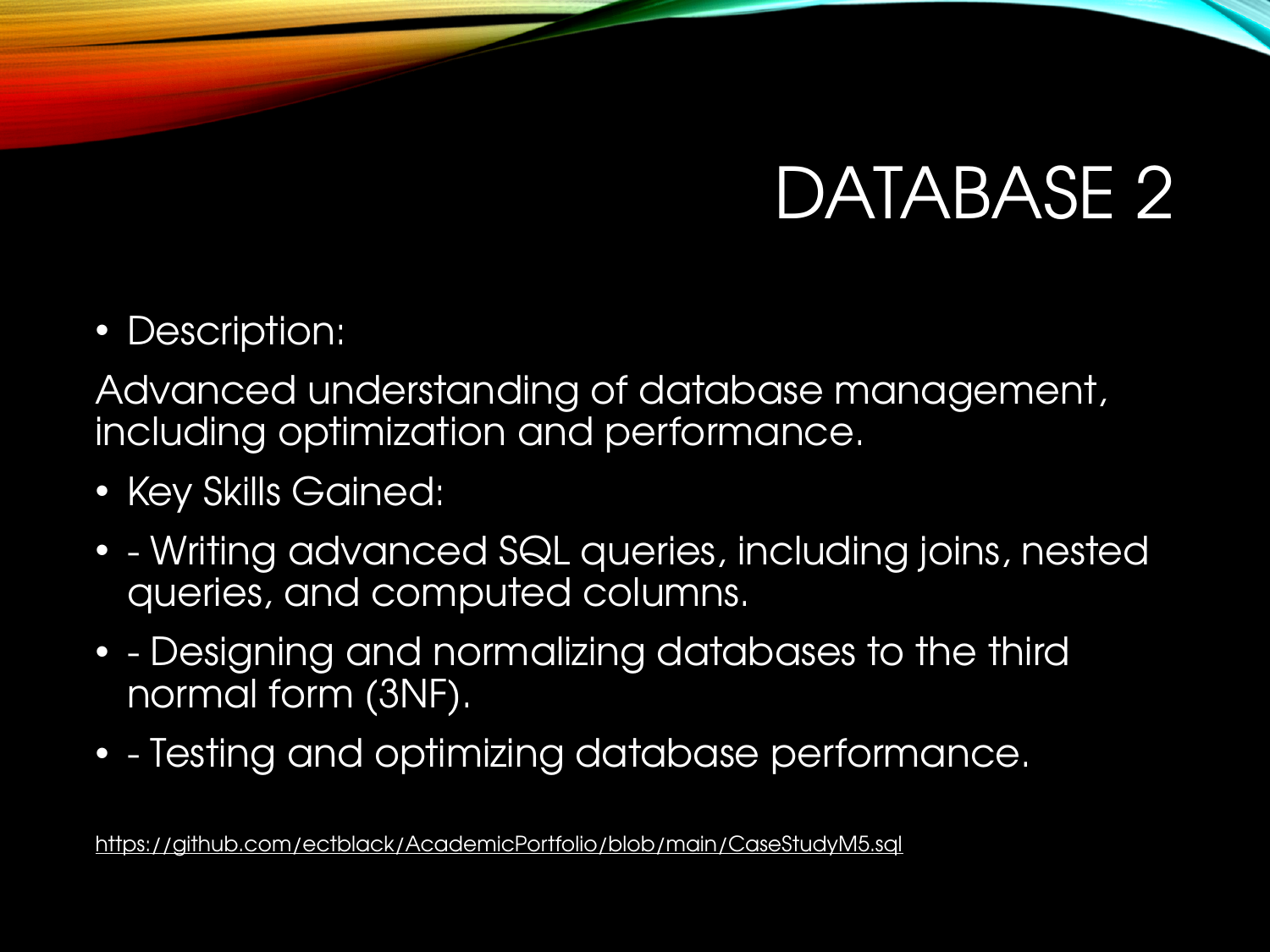

# Database 2
Description:
Advanced understanding of database management, including optimization and performance.
Key Skills Gained:
- Writing advanced SQL queries, including joins, nested queries, and computed columns.
- Designing and normalizing databases to the third normal form (3NF).
- Testing and optimizing database performance.

https://github.com/ectblack/AcademicPortfolio/blob/main/CaseStudyM5.sql